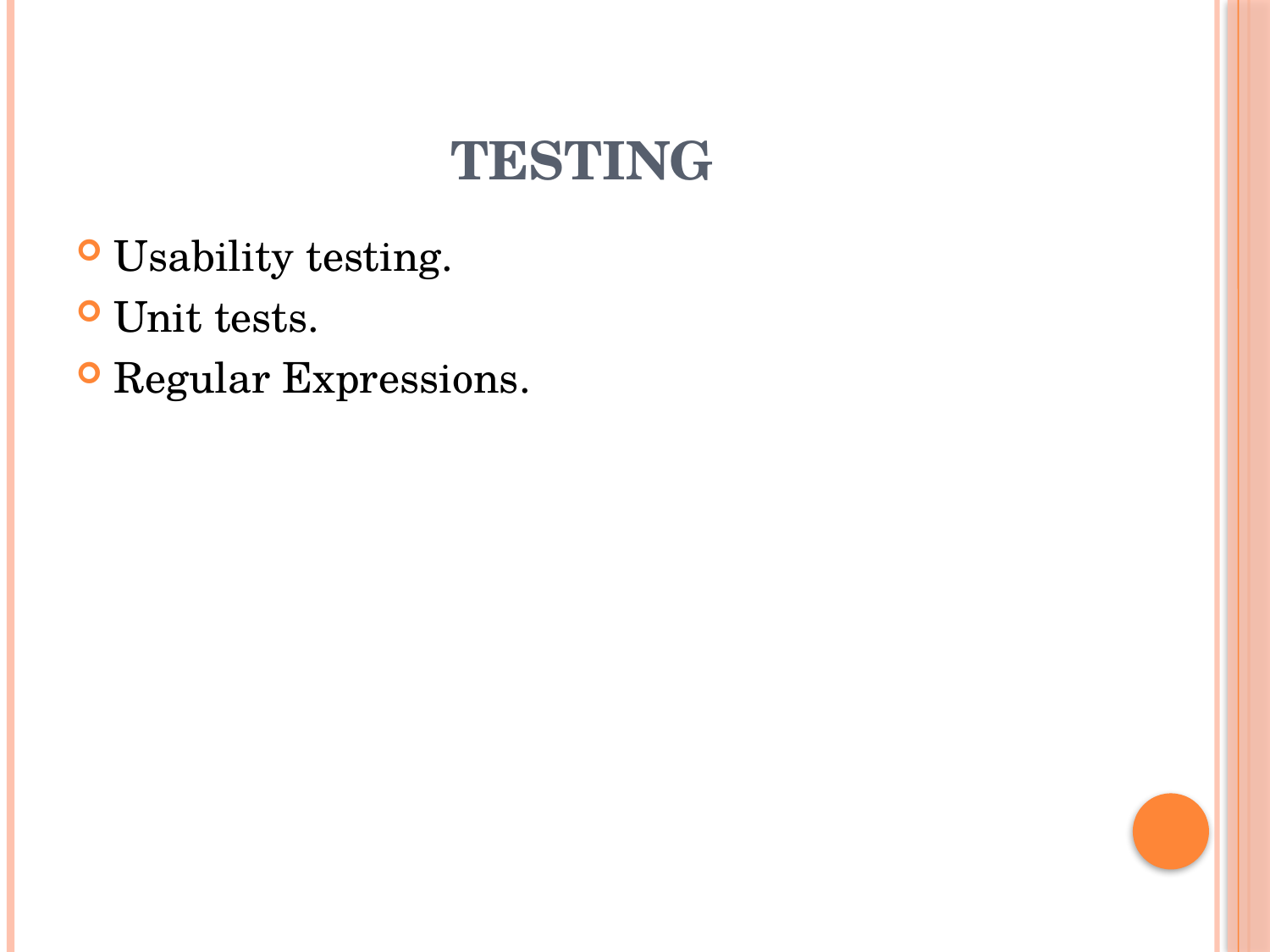

# Testing
Usability testing.
Unit tests.
Regular Expressions.